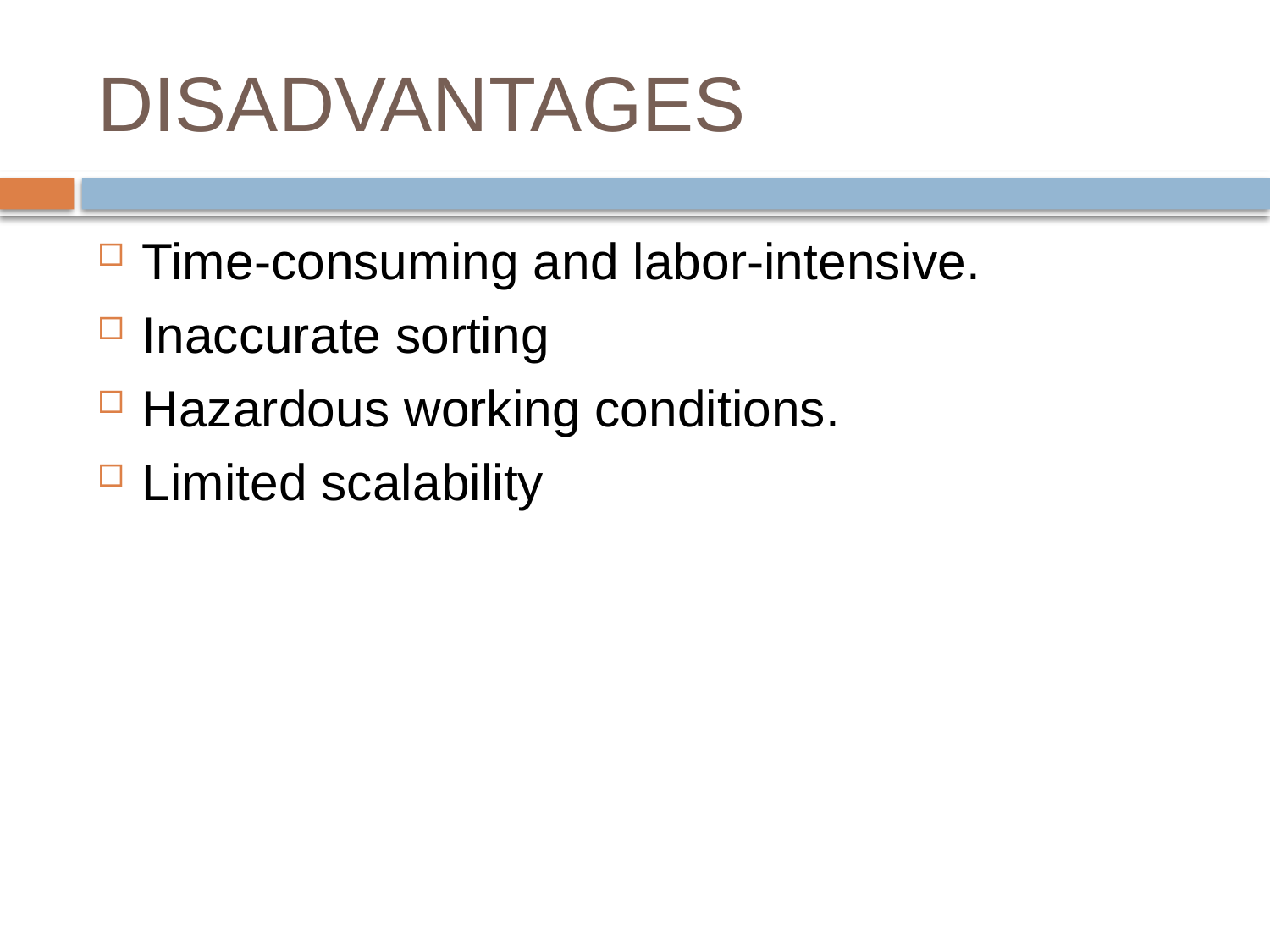

# DISADVANTAGES
Time-consuming and labor-intensive.
Inaccurate sorting
Hazardous working conditions.
Limited scalability